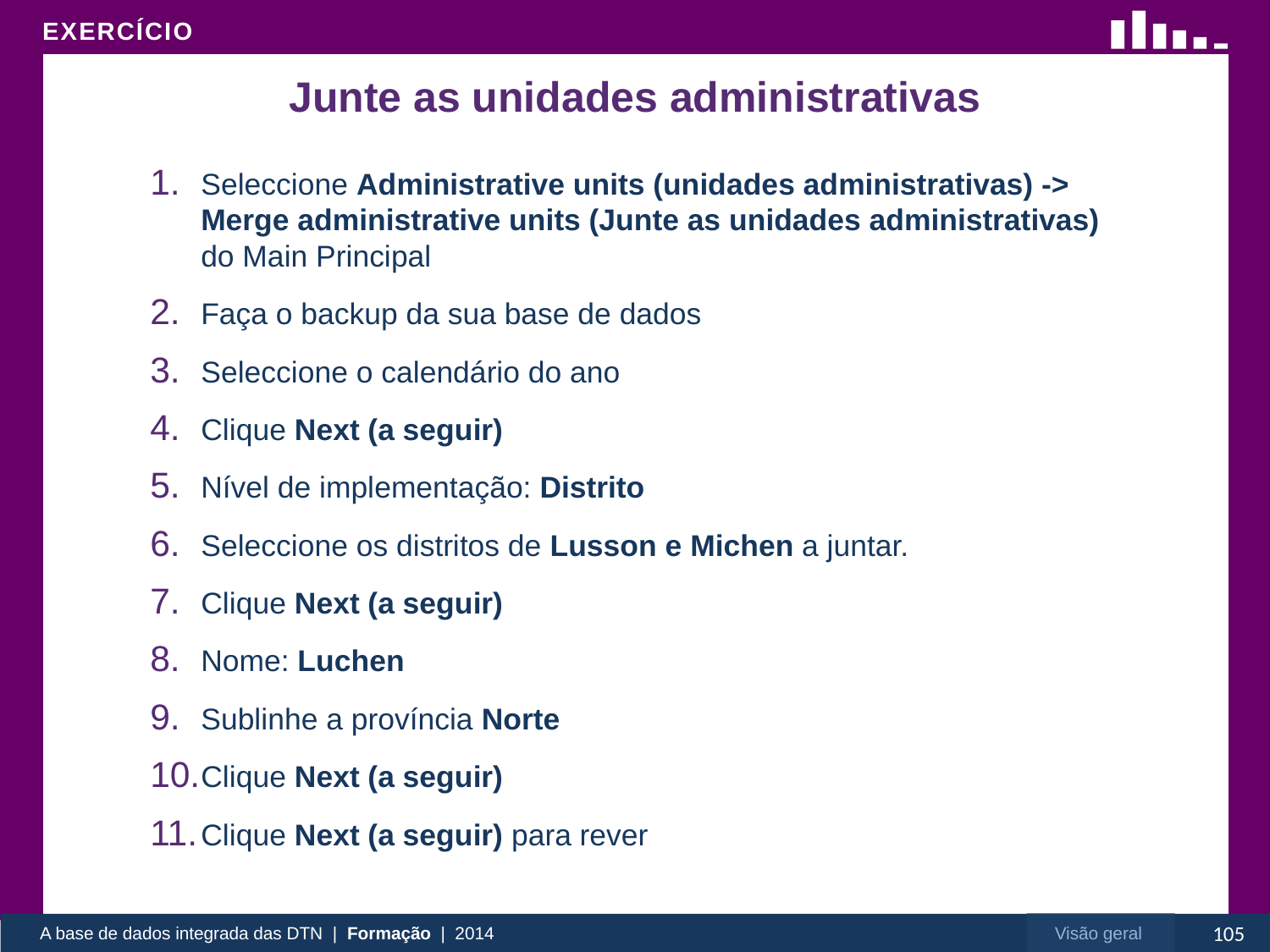

# Junte as unidades administrativas
Seleccione Administrative units (unidades administrativas) -> Merge administrative units (Junte as unidades administrativas) do Main Principal
Faça o backup da sua base de dados
Seleccione o calendário do ano
Clique Next (a seguir)
Nível de implementação: Distrito
Seleccione os distritos de Lusson e Michen a juntar.
Clique Next (a seguir)
Nome: Luchen
Sublinhe a província Norte
Clique Next (a seguir)
Clique Next (a seguir) para rever